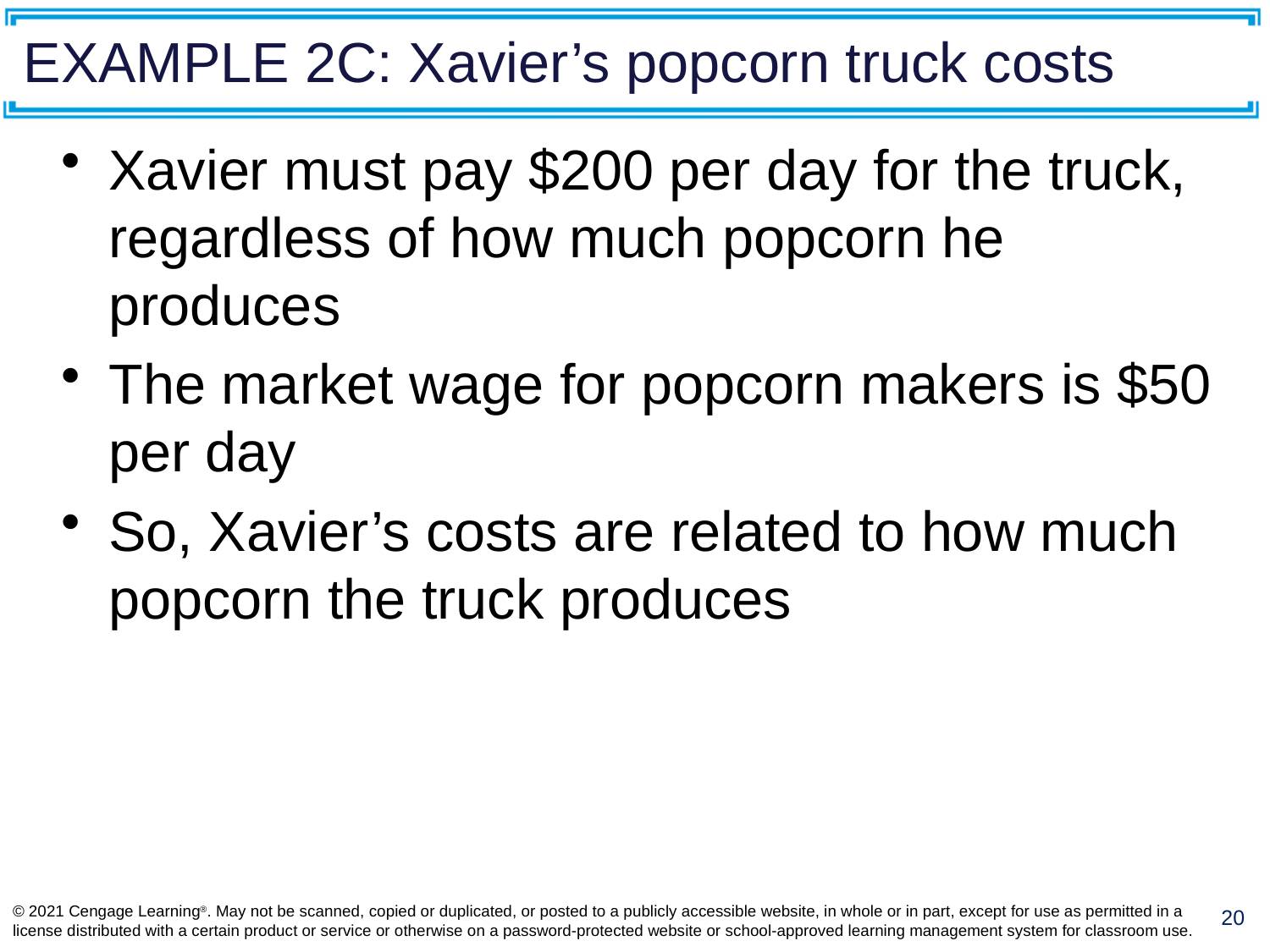

# EXAMPLE 2C: Xavier’s popcorn truck costs
Xavier must pay $200 per day for the truck, regardless of how much popcorn he produces
The market wage for popcorn makers is $50 per day
So, Xavier’s costs are related to how much popcorn the truck produces
© 2021 Cengage Learning®. May not be scanned, copied or duplicated, or posted to a publicly accessible website, in whole or in part, except for use as permitted in a license distributed with a certain product or service or otherwise on a password-protected website or school-approved learning management system for classroom use.
20